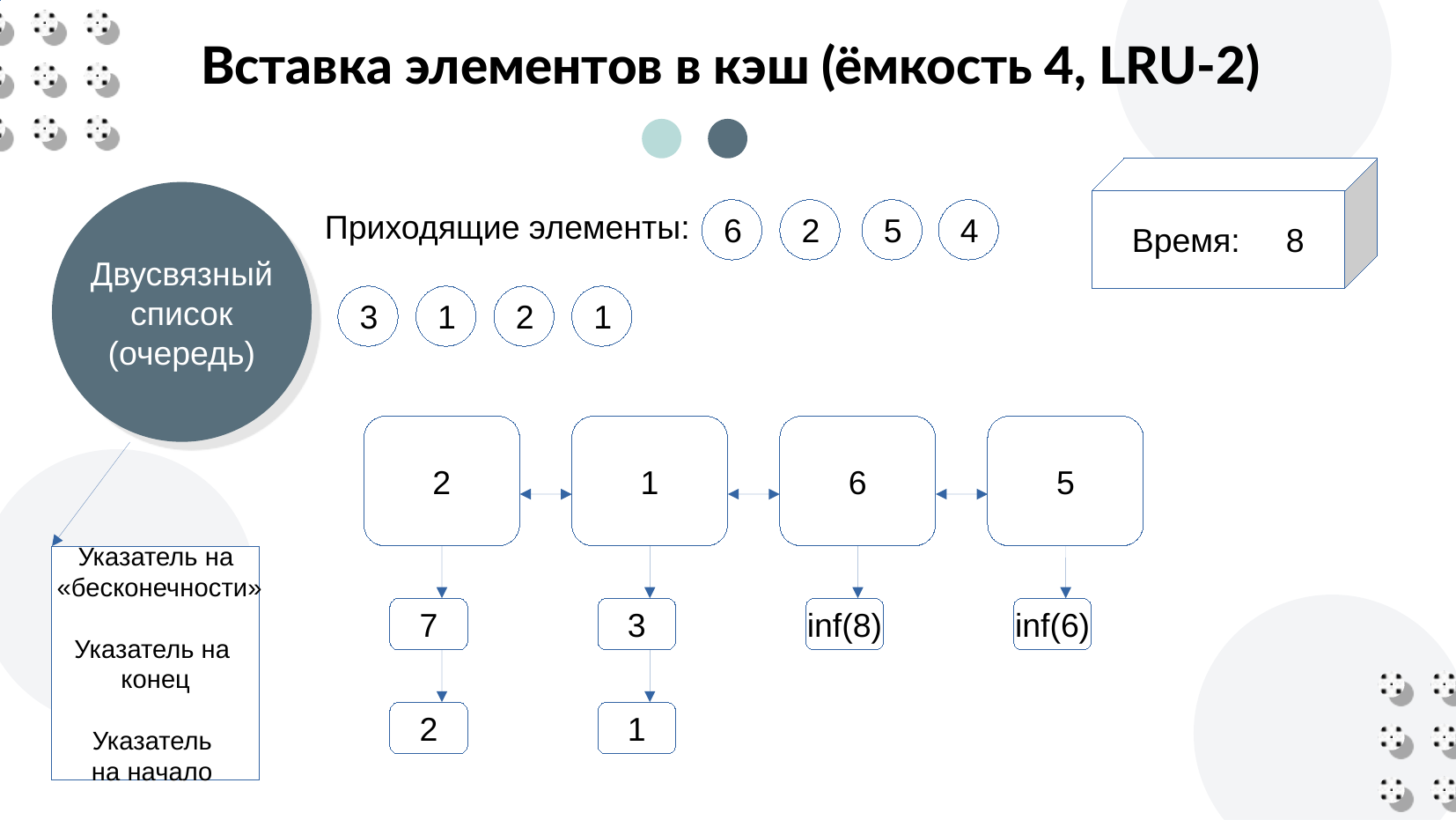

Вставка элементов в кэш (ёмкость 4, LRU-2)

Время:     8
Двусвязный
список
(очередь)
Приходящие элементы:
6
2
5
4
3
1
2
1
5
2
1
6

Указатель на
 «бесконечности»

Указатель на
конец

Указатель
на начало

7
3
inf(8)
inf(6)

2
1